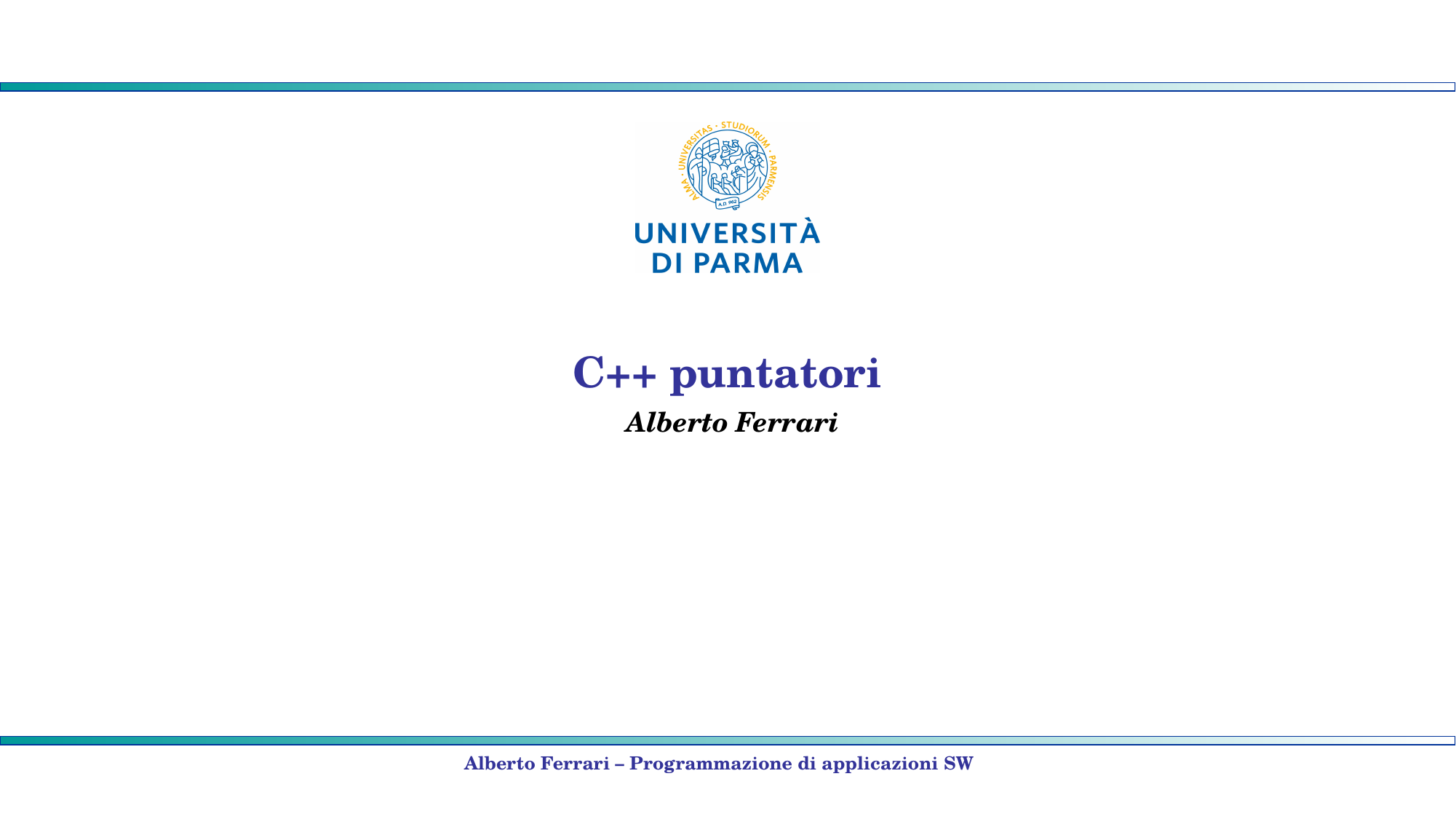

# C++ puntatori Alberto Ferrari
Alberto Ferrari – Programmazione di applicazioni SW